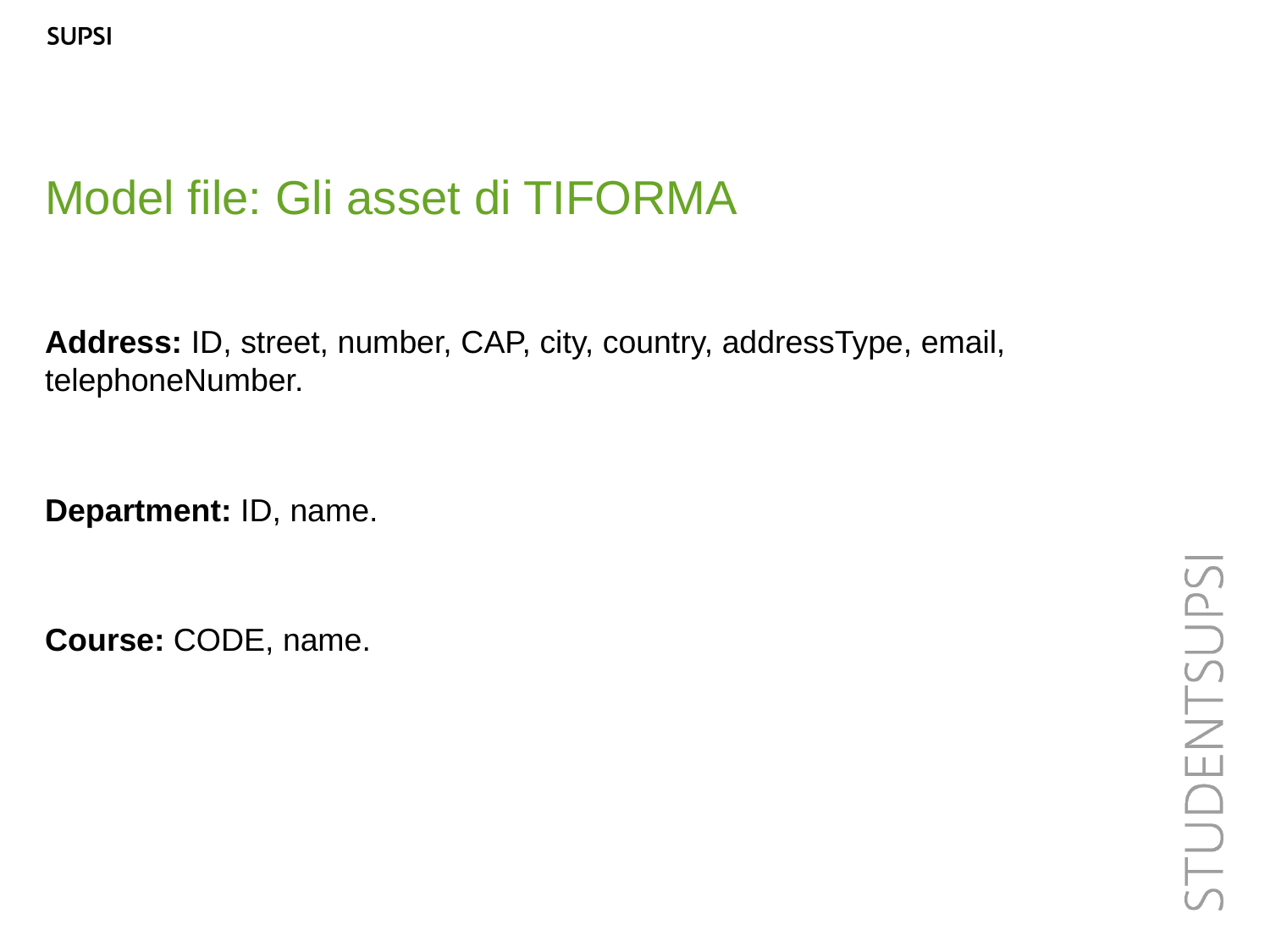

Model file: Gli asset di TIFORMA
Address: ID, street, number, CAP, city, country, addressType, email, telephoneNumber.

Department: ID, name.

Course: CODE, name.